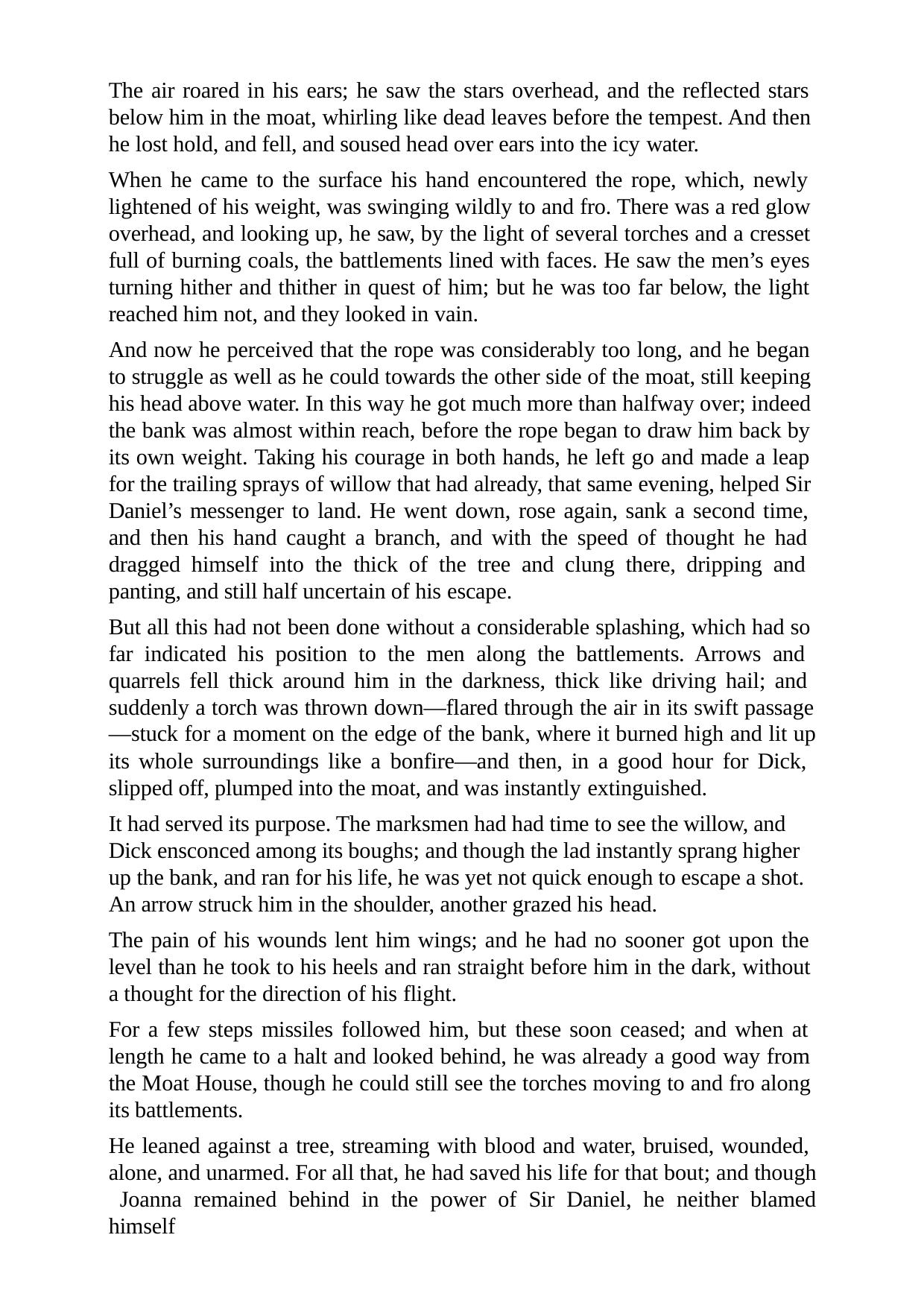

The air roared in his ears; he saw the stars overhead, and the reflected stars  below him in the moat, whirling like dead leaves before the tempest. And then  he lost hold, and fell, and soused head over ears into the icy water.
When he came to the surface his hand encountered the rope, which, newly  lightened of his weight, was swinging wildly to and fro. There was a red glow  overhead, and looking up, he saw, by the light of several torches and a cresset  full of burning coals, the battlements lined with faces. He saw the men’s eyes  turning hither and thither in quest of him; but he was too far below, the light  reached him not, and they looked in vain.
And now he perceived that the rope was considerably too long, and he began  to struggle as well as he could towards the other side of the moat, still keeping  his head above water. In this way he got much more than halfway over; indeed  the bank was almost within reach, before the rope began to draw him back by  its own weight. Taking his courage in both hands, he left go and made a leap  for the trailing sprays of willow that had already, that same evening, helped Sir  Daniel’s messenger to land. He went down, rose again, sank a second time,  and then his hand caught a branch, and with the speed of thought he had  dragged himself into the thick of the tree and clung there, dripping and  panting, and still half uncertain of his escape.
But all this had not been done without a considerable splashing, which had so  far indicated his position to the men along the battlements. Arrows and  quarrels fell thick around him in the darkness, thick like driving hail; and  suddenly a torch was thrown down—flared through the air in its swift passage
—stuck for a moment on the edge of the bank, where it burned high and lit up
its whole surroundings like a bonfire—and then, in a good hour for Dick,  slipped off, plumped into the moat, and was instantly extinguished.
It had served its purpose. The marksmen had had time to see the willow, and  Dick ensconced among its boughs; and though the lad instantly sprang higher  up the bank, and ran for his life, he was yet not quick enough to escape a shot.  An arrow struck him in the shoulder, another grazed his head.
The pain of his wounds lent him wings; and he had no sooner got upon the  level than he took to his heels and ran straight before him in the dark, without  a thought for the direction of his flight.
For a few steps missiles followed him, but these soon ceased; and when at  length he came to a halt and looked behind, he was already a good way from  the Moat House, though he could still see the torches moving to and fro along  its battlements.
He leaned against a tree, streaming with blood and water, bruised, wounded,  alone, and unarmed. For all that, he had saved his life for that bout; and though  Joanna remained behind in the power of Sir Daniel, he neither blamed himself